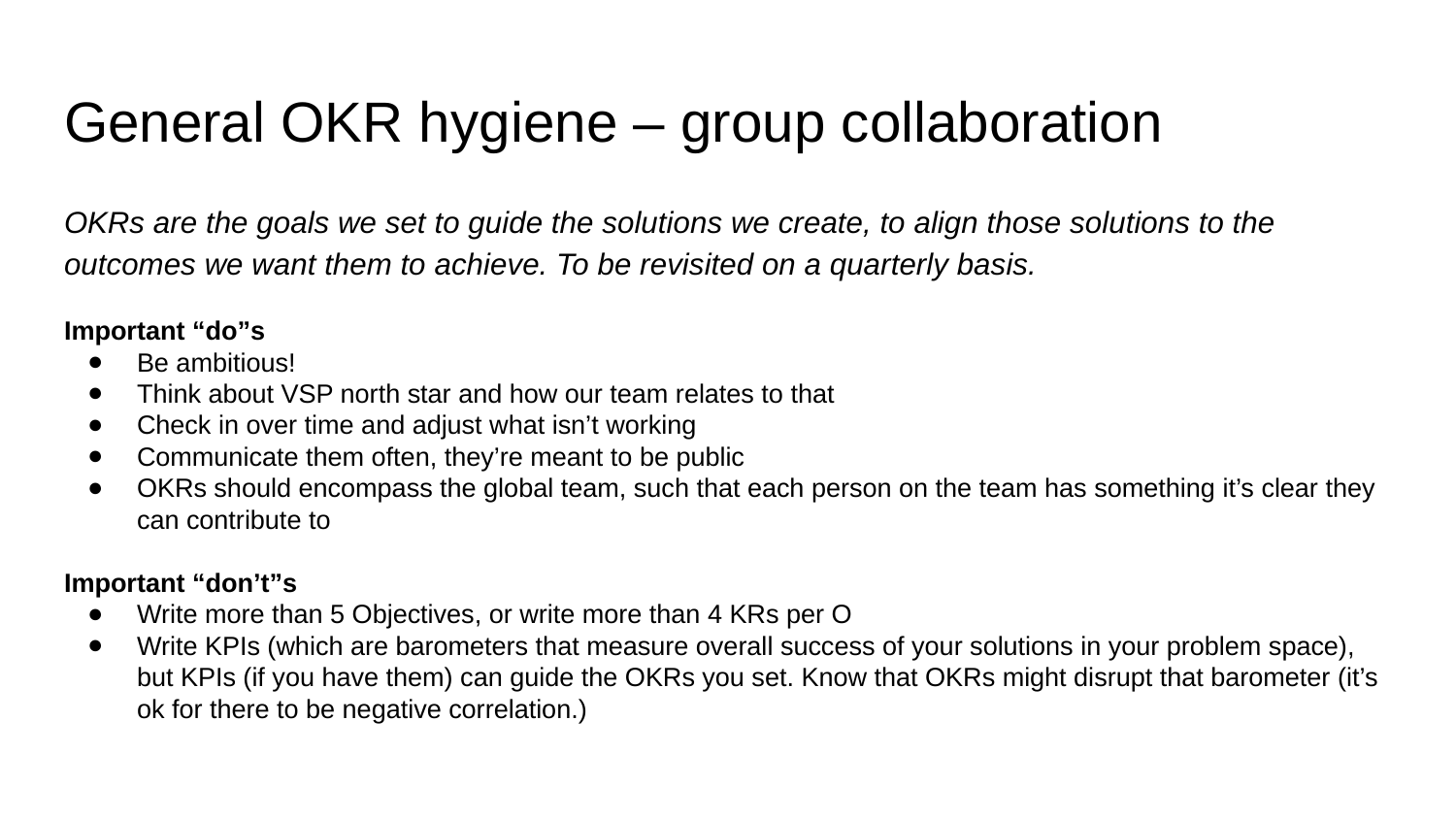

# General OKR hygiene – group collaboration
OKRs are the goals we set to guide the solutions we create, to align those solutions to the outcomes we want them to achieve. To be revisited on a quarterly basis.
Important “do”s
Be ambitious!
Think about VSP north star and how our team relates to that
Check in over time and adjust what isn’t working
Communicate them often, they’re meant to be public
OKRs should encompass the global team, such that each person on the team has something it’s clear they can contribute to

Important “don’t”s
Write more than 5 Objectives, or write more than 4 KRs per O
Write KPIs (which are barometers that measure overall success of your solutions in your problem space), but KPIs (if you have them) can guide the OKRs you set. Know that OKRs might disrupt that barometer (it’s ok for there to be negative correlation.)